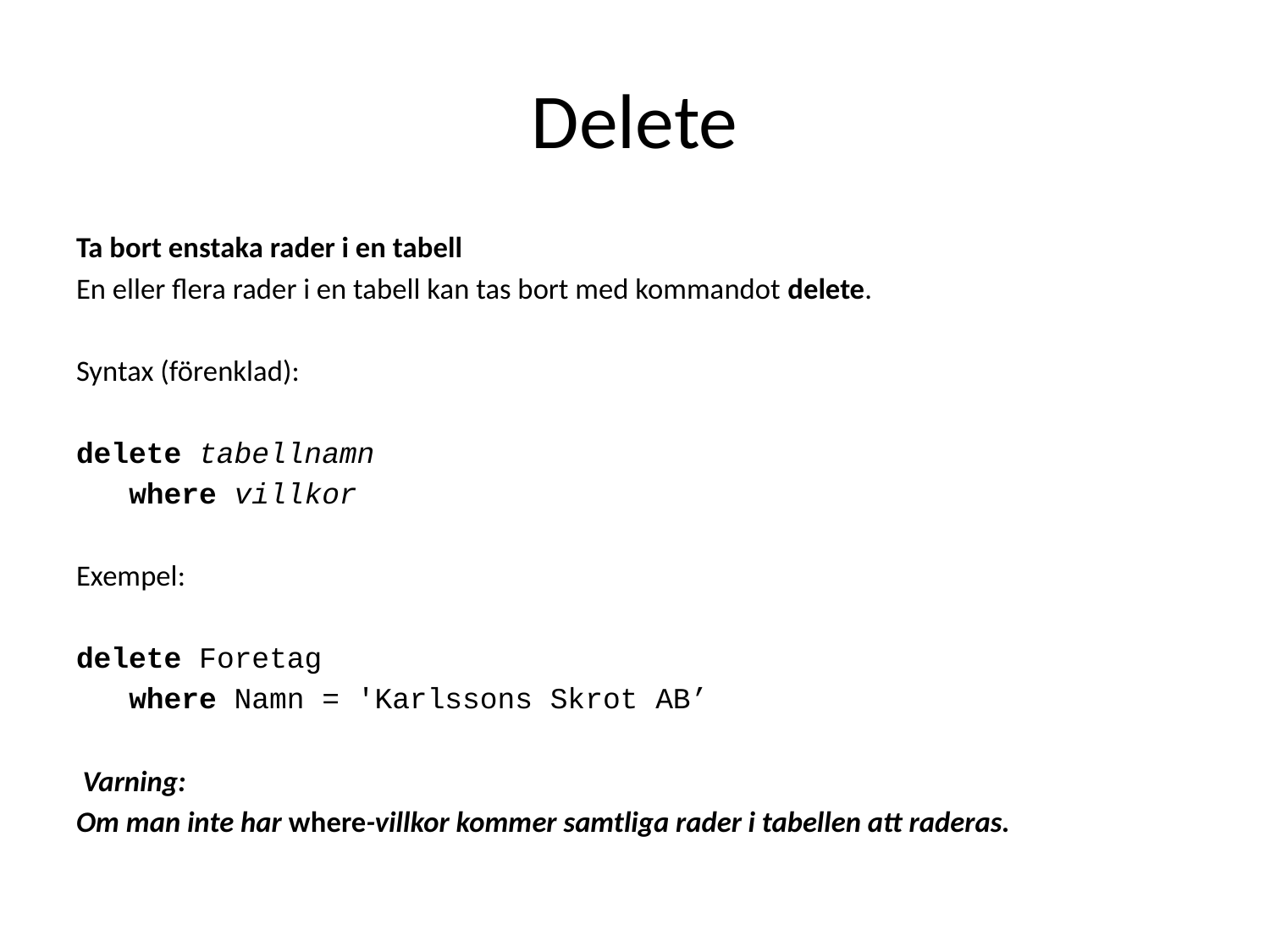

# Delete
Ta bort enstaka rader i en tabell
En eller flera rader i en tabell kan tas bort med kommandot delete.

Syntax (förenklad):

delete tabellnamn
   where villkor

Exempel:

delete Foretag
   where Namn = 'Karlssons Skrot AB’

 Varning:
Om man inte har where-villkor kommer samtliga rader i tabellen att raderas.